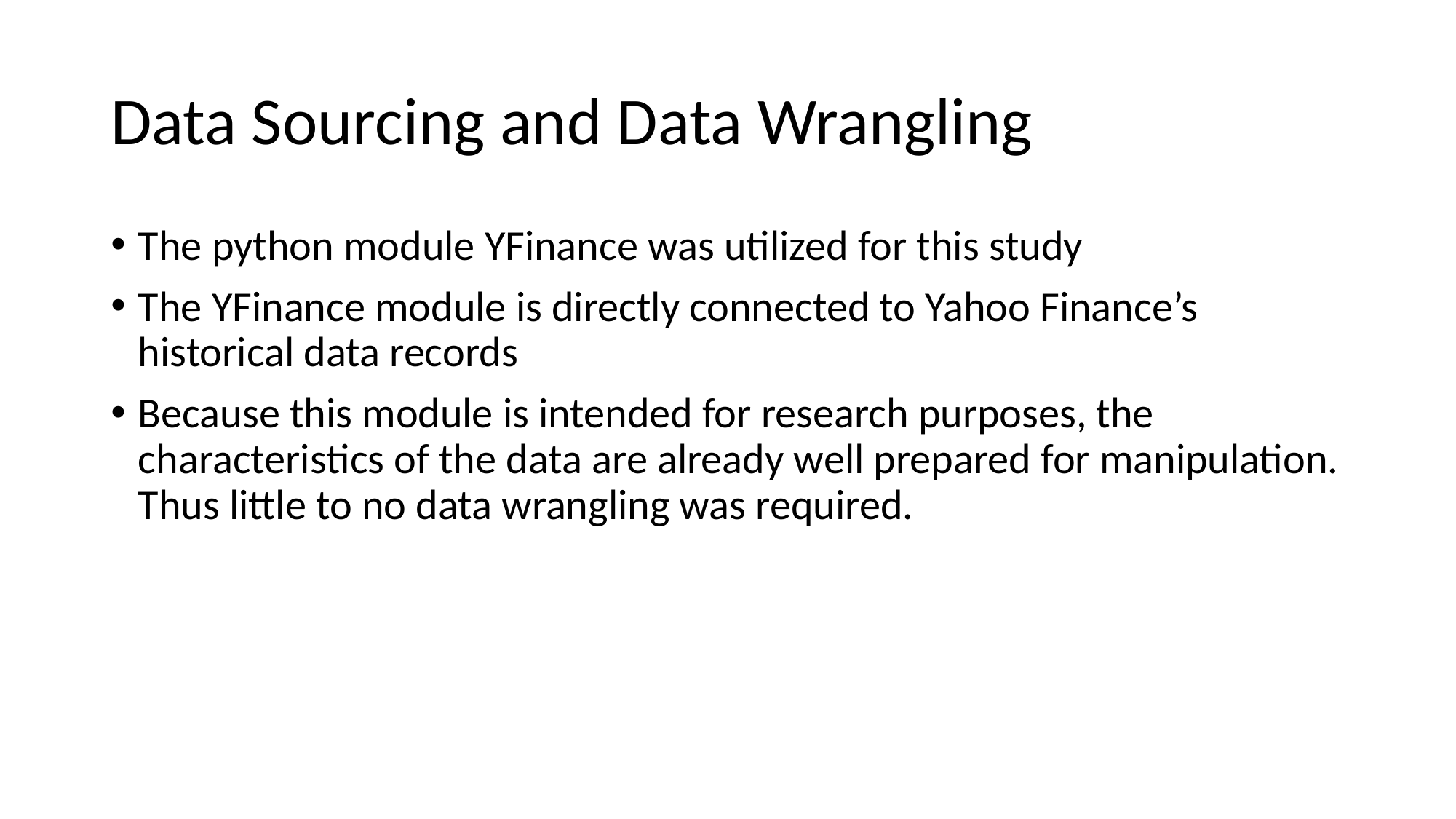

# Data Sourcing and Data Wrangling
The python module YFinance was utilized for this study
The YFinance module is directly connected to Yahoo Finance’s historical data records
Because this module is intended for research purposes, the characteristics of the data are already well prepared for manipulation. Thus little to no data wrangling was required.